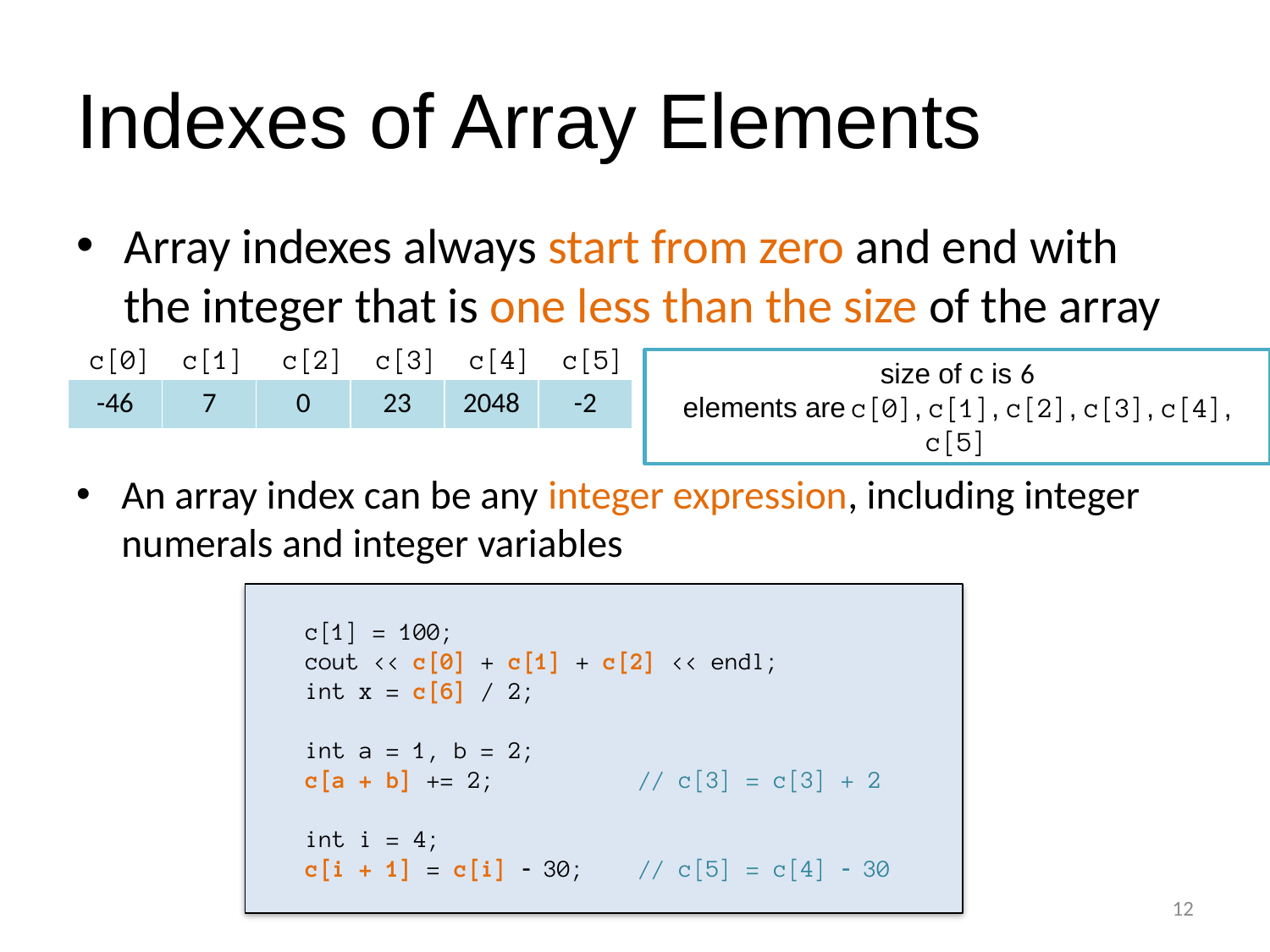

# Indexes of Array Elements
Array indexes always start from zero and end with the integer that is one less than the size of the array

c[0]
c[1]
c[2]
c[3]
c[4]
c[5]
size of c is 6
elements are c[0], c[1], c[2], c[3], c[4], c[5]
| -46 | 7 | 0 | 23 | 2048 | -2 |
| --- | --- | --- | --- | --- | --- |
An array index can be any integer expression, including integer numerals and integer variables

	c[1] = 100;
	cout << c[0] + c[1] + c[2] << endl;
	int x = c[6] / 2;

	int a = 1, b = 2;
	c[a + b] += 2;		// c[3] = c[3] + 2

	int i = 4;
	c[i + 1] = c[i] − 30;	// c[5] = c[4] − 30
12